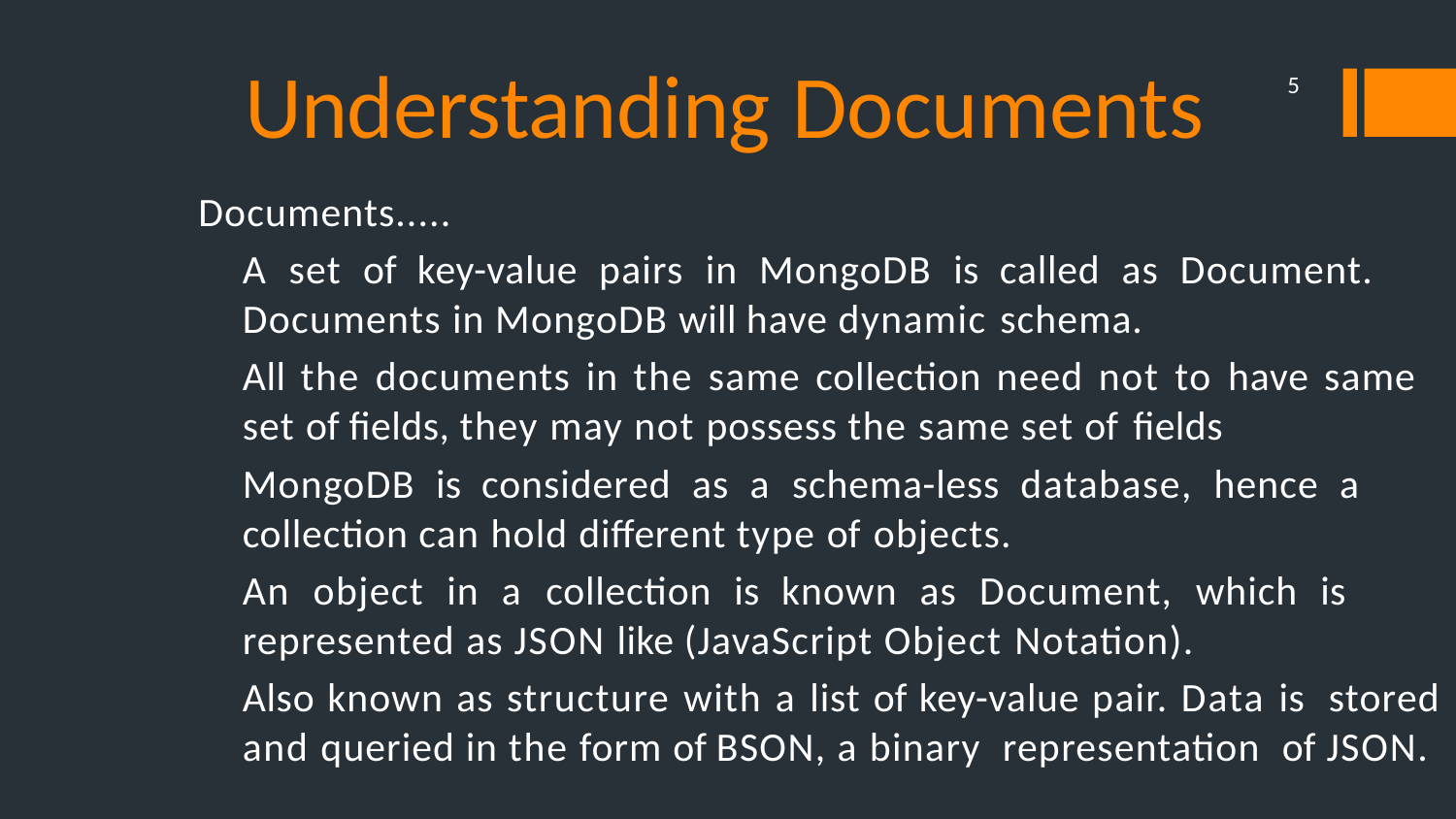

Understanding Documents
5
Documents.....
A set of key-value pairs in MongoDB is called as Document.  Documents in MongoDB will have dynamic schema.
All the documents in the same collection need not to have same  set of fields, they may not possess the same set of fields
MongoDB is considered as a schema-less database, hence a  collection can hold different type of objects.
An object in a collection is known as Document, which is  represented as JSON like (JavaScript Object Notation).
Also known as structure with a list of key-value pair. Data is  stored and queried in the form of BSON, a binary  representation  of JSON.